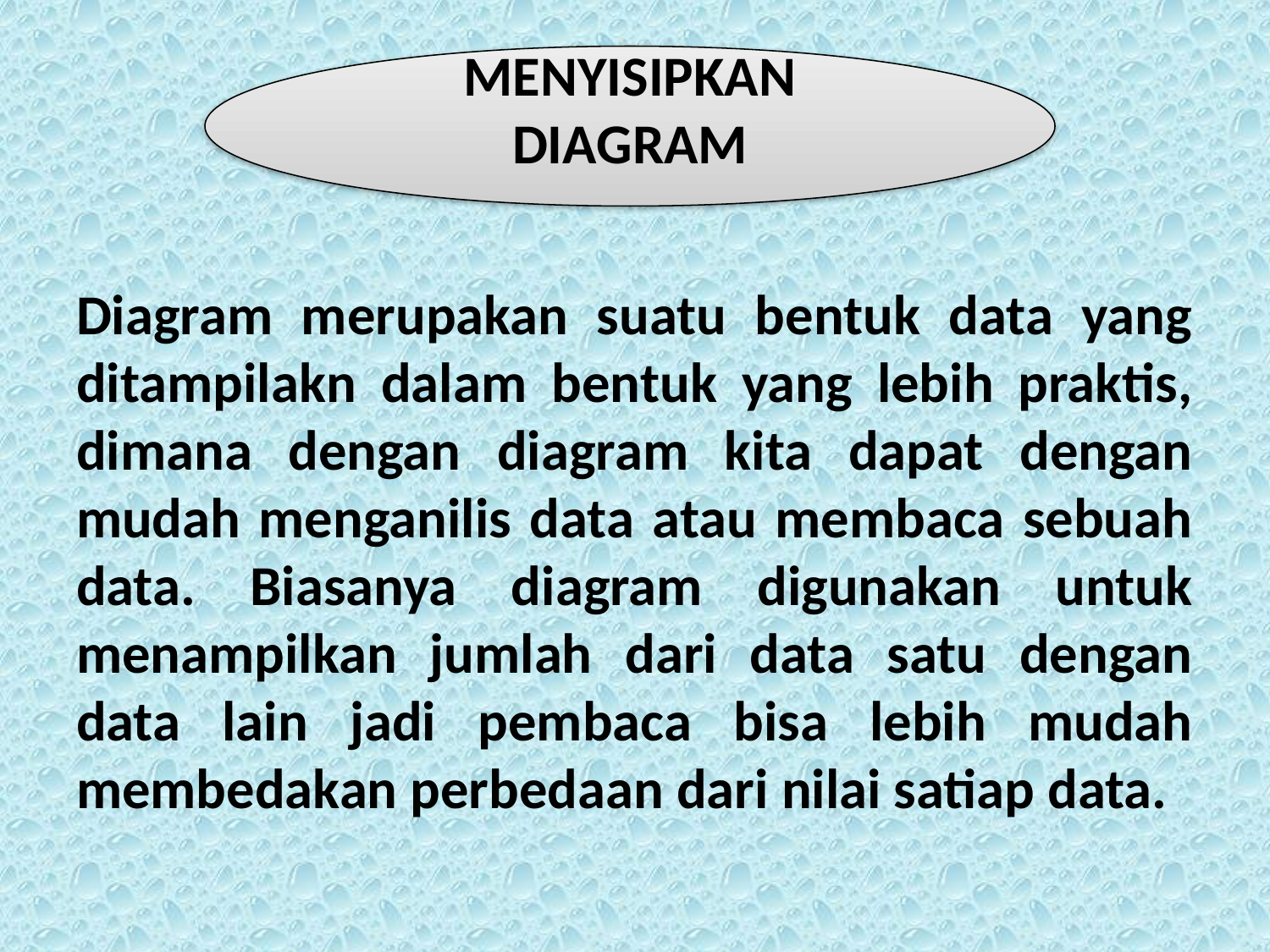

MENYISIPKAN DIAGRAM

Diagram merupakan suatu bentuk data yang ditampilakn dalam bentuk yang lebih praktis, dimana dengan diagram kita dapat dengan mudah menganilis data atau membaca sebuah data. Biasanya diagram digunakan untuk menampilkan jumlah dari data satu dengan data lain jadi pembaca bisa lebih mudah membedakan perbedaan dari nilai satiap data.